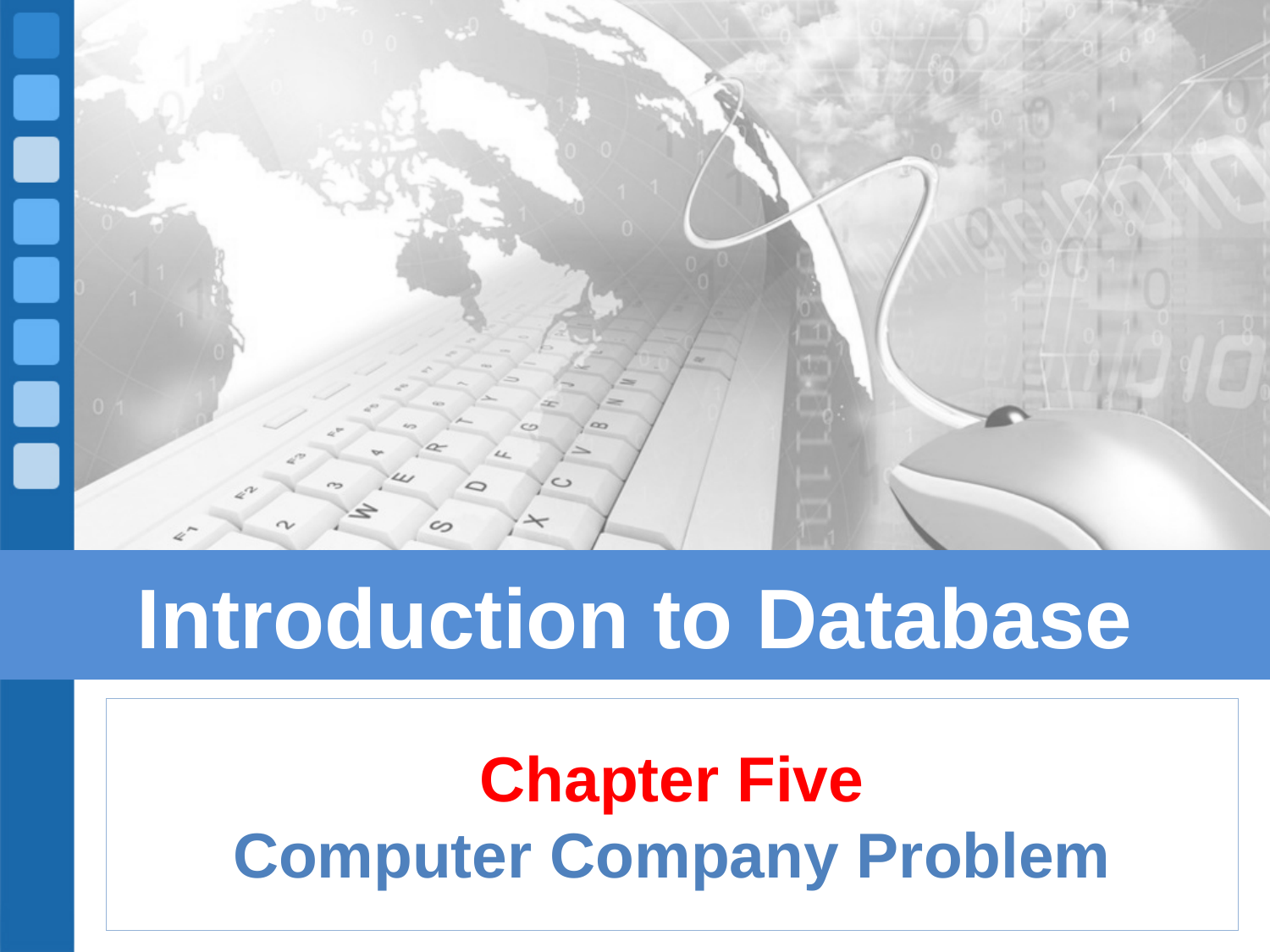

# Introduction to Database
Chapter Five
Computer Company Problem